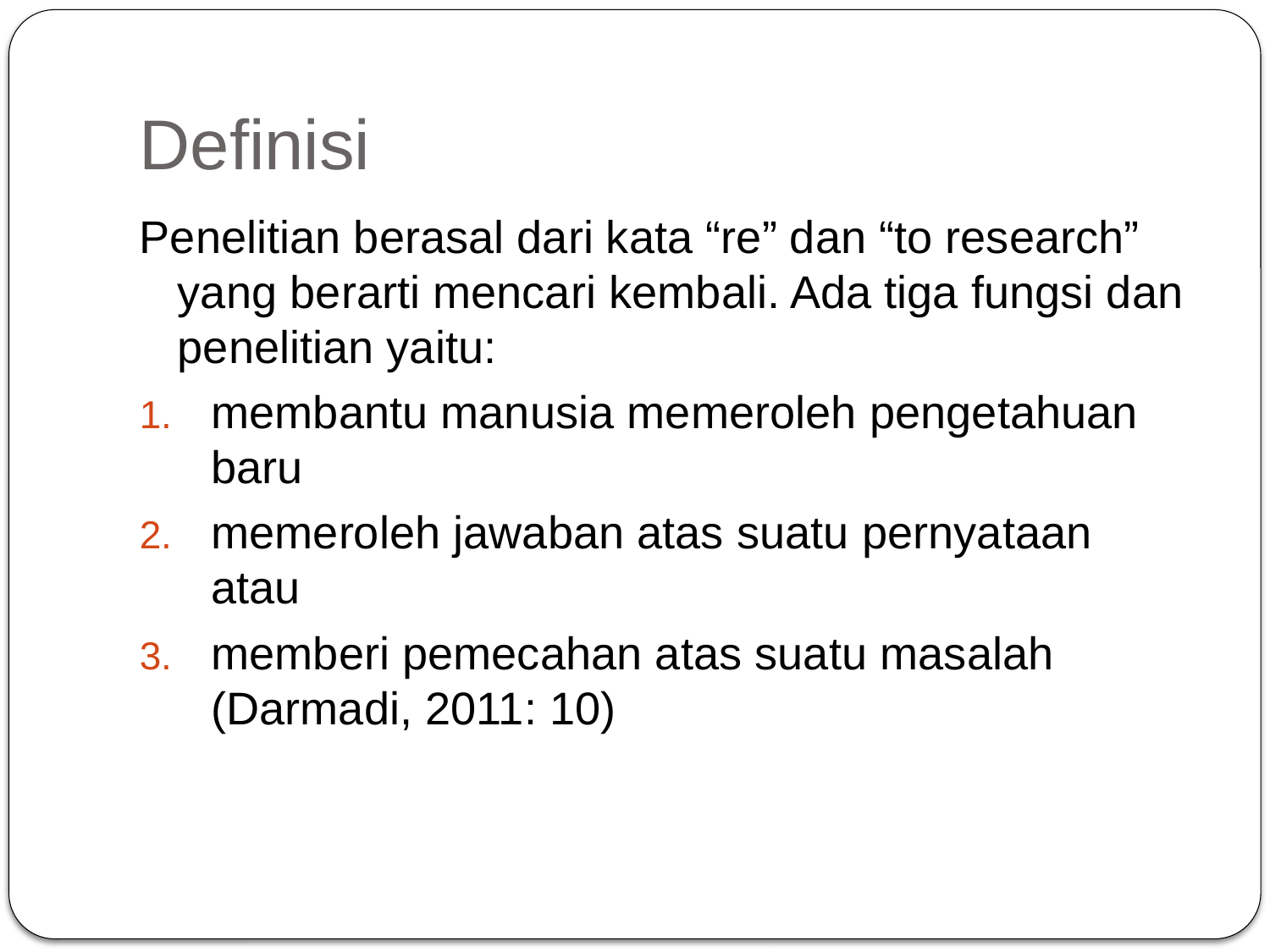

# Definisi
Penelitian berasal dari kata “re” dan “to research” yang berarti mencari kembali. Ada tiga fungsi dan penelitian yaitu:
membantu manusia memeroleh pengetahuan baru
memeroleh jawaban atas suatu pernyataan atau
memberi pemecahan atas suatu masalah (Darmadi, 2011: 10)